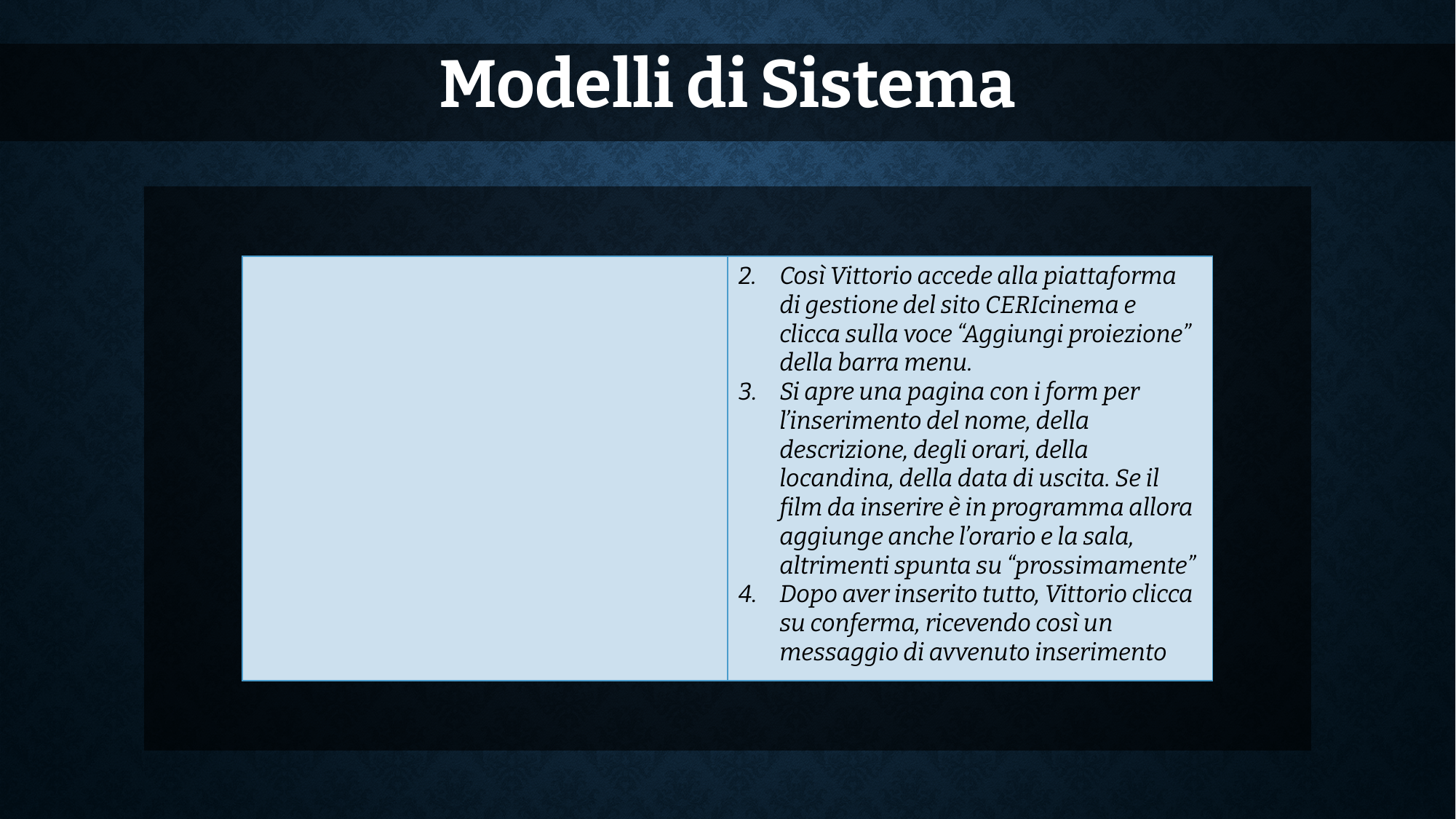

Modelli di Sistema

|  | Così Vittorio accede alla piattaforma di gestione del sito CERIcinema e clicca sulla voce “Aggiungi proiezione” della barra menu. Si apre una pagina con i form per l’inserimento del nome, della descrizione, degli orari, della locandina, della data di uscita. Se il film da inserire è in programma allora aggiunge anche l’orario e la sala, altrimenti spunta su “prossimamente” Dopo aver inserito tutto, Vittorio clicca su conferma, ricevendo così un messaggio di avvenuto inserimento |
| --- | --- |